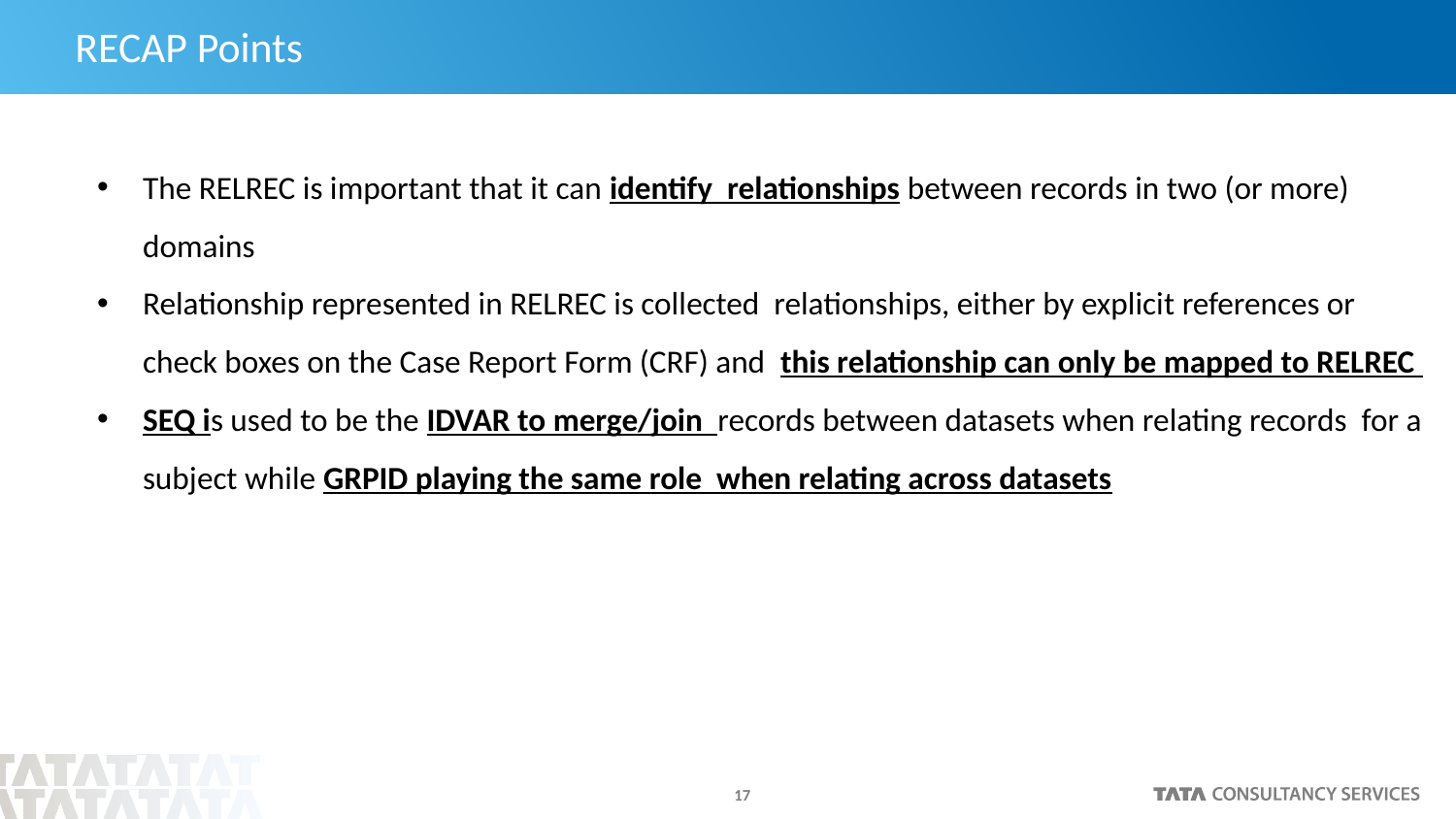

# RECAP Points
The RELREC is important that it can identify  relationships between records in two (or more)  domains
Relationship represented in RELREC is collected  relationships, either by explicit references or  check boxes on the Case Report Form (CRF) and  this relationship can only be mapped to RELREC
SEQ is used to be the IDVAR to merge/join  records between datasets when relating records  for a subject while GRPID playing the same role  when relating across datasets